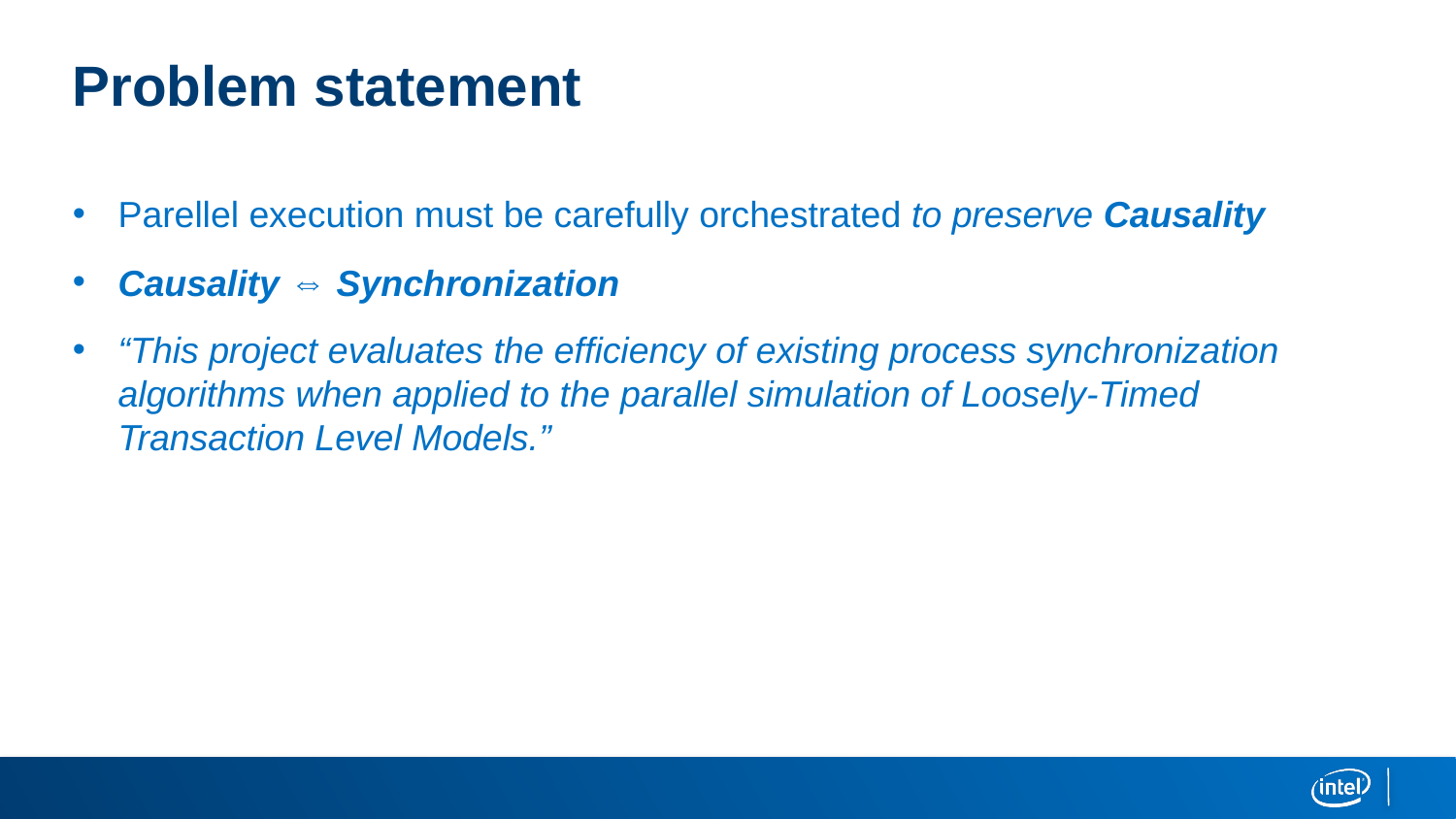

# Problem statement
Parellel execution must be carefully orchestrated to preserve Causality
Causality ⇔ Synchronization
“This project evaluates the efficiency of existing process synchronization algorithms when applied to the parallel simulation of Loosely-Timed Transaction Level Models.”